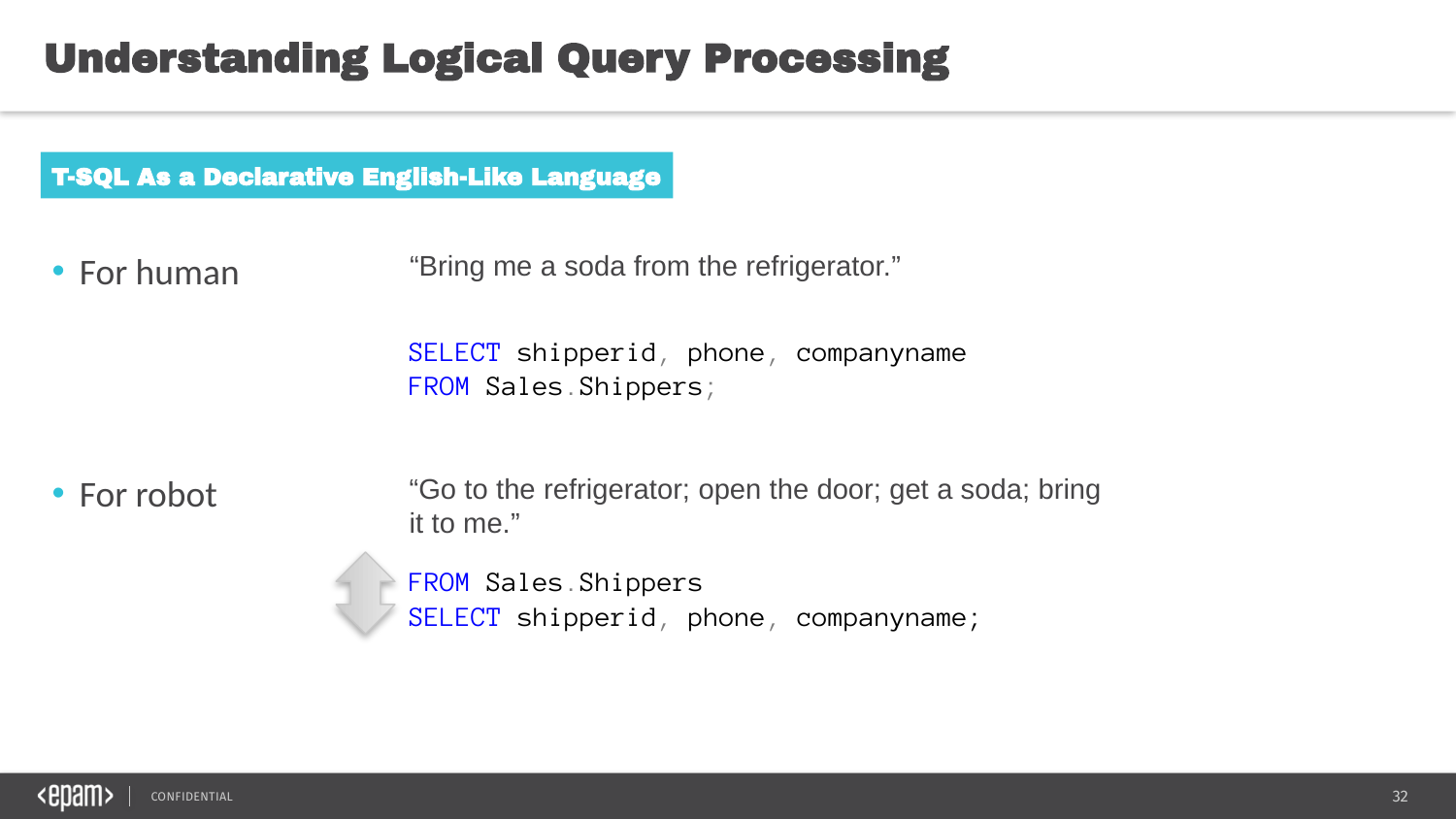

Understanding Logical Query Processing
T-SQL As a Declarative English-Like Language
For human

For robot
“Bring me a soda from the refrigerator.”
SELECT shipperid, phone, companyname
FROM Sales.Shippers;
DEMO

“Go to the refrigerator; open the door; get a soda; bring it to me.”
FROM Sales.Shippers
SELECT shipperid, phone, companyname;